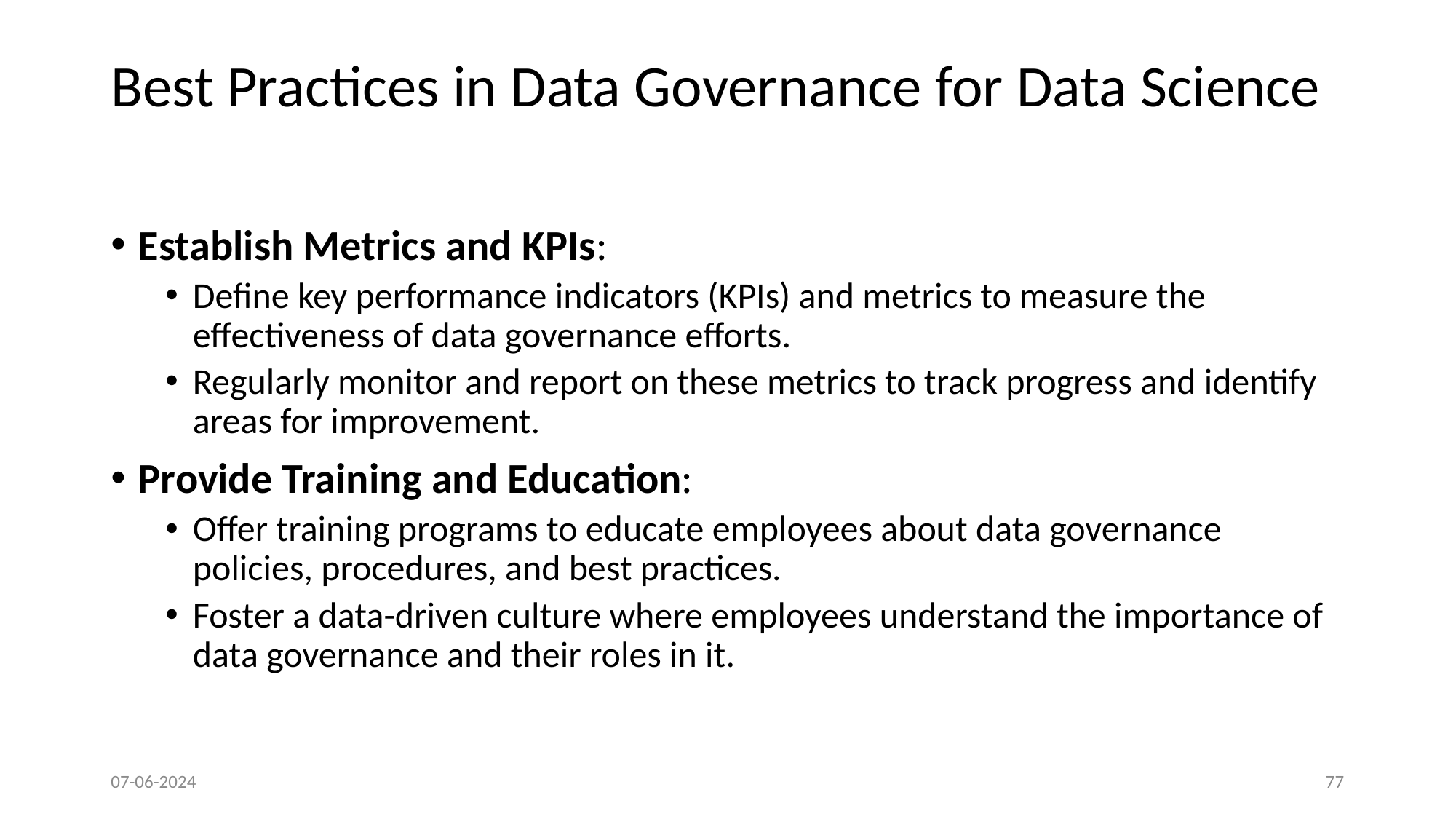

# Best Practices in Data Governance for Data Science
Establish Metrics and KPIs:
Define key performance indicators (KPIs) and metrics to measure the effectiveness of data governance efforts.
Regularly monitor and report on these metrics to track progress and identify areas for improvement.
Provide Training and Education:
Offer training programs to educate employees about data governance policies, procedures, and best practices.
Foster a data-driven culture where employees understand the importance of data governance and their roles in it.
07-06-2024
77